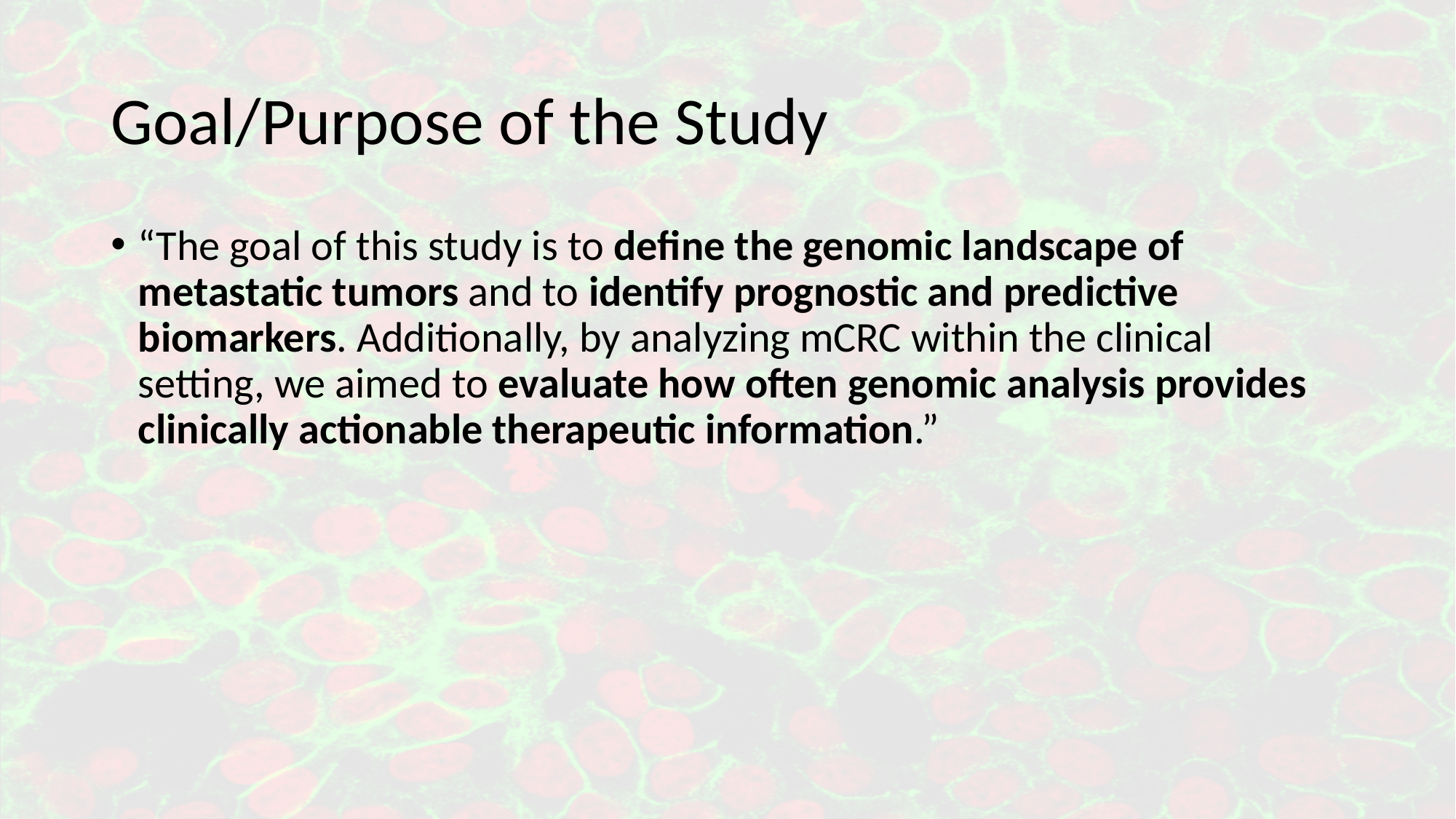

# Goal/Purpose of the Study
“The goal of this study is to define the genomic landscape of metastatic tumors and to identify prognostic and predictive biomarkers. Additionally, by analyzing mCRC within the clinical setting, we aimed to evaluate how often genomic analysis provides clinically actionable therapeutic information.”